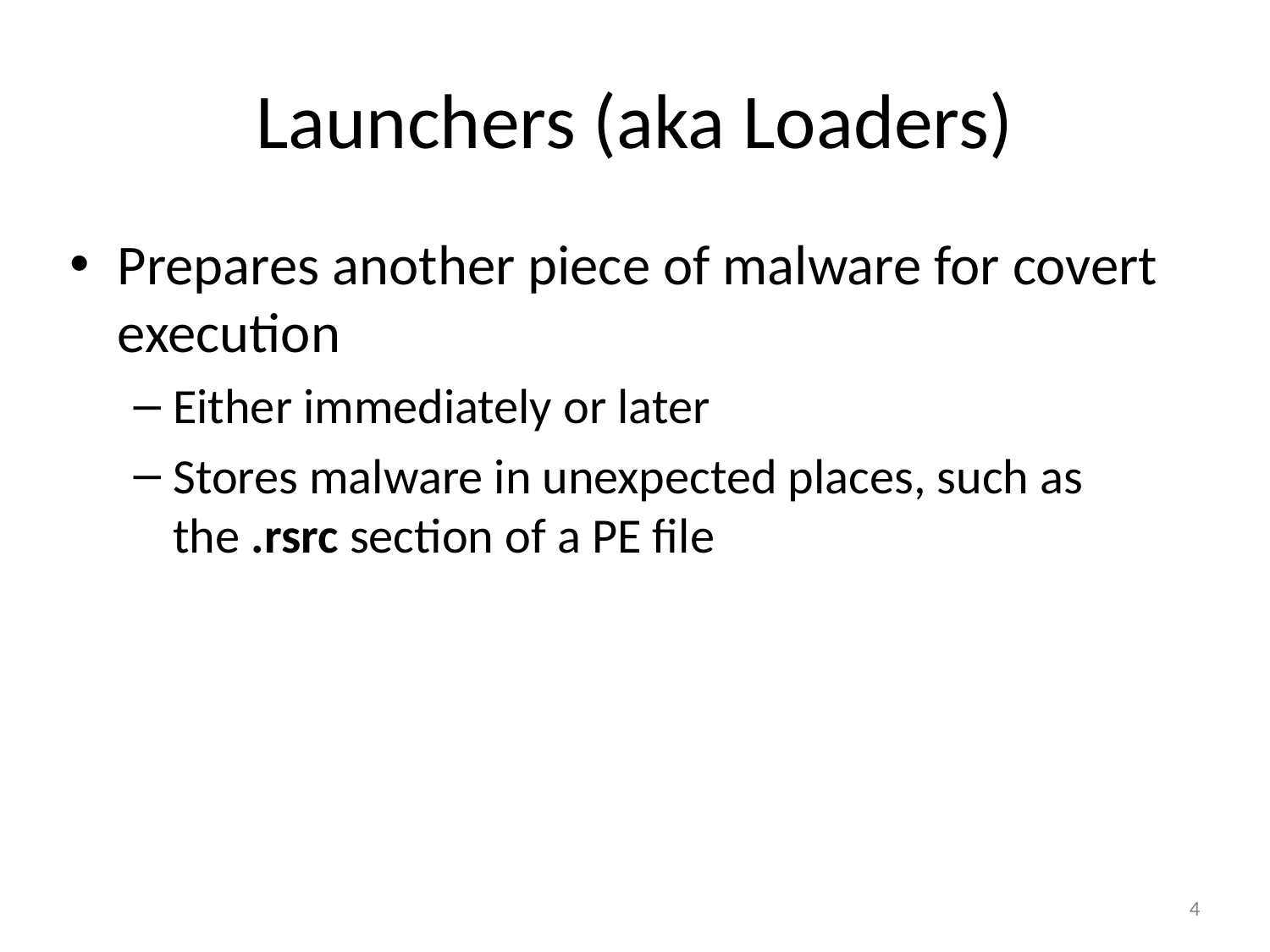

Launchers (aka Loaders)
Prepares another piece of malware for covert execution
Either immediately or later
Stores malware in unexpected places, such as the .rsrc section of a PE file
4